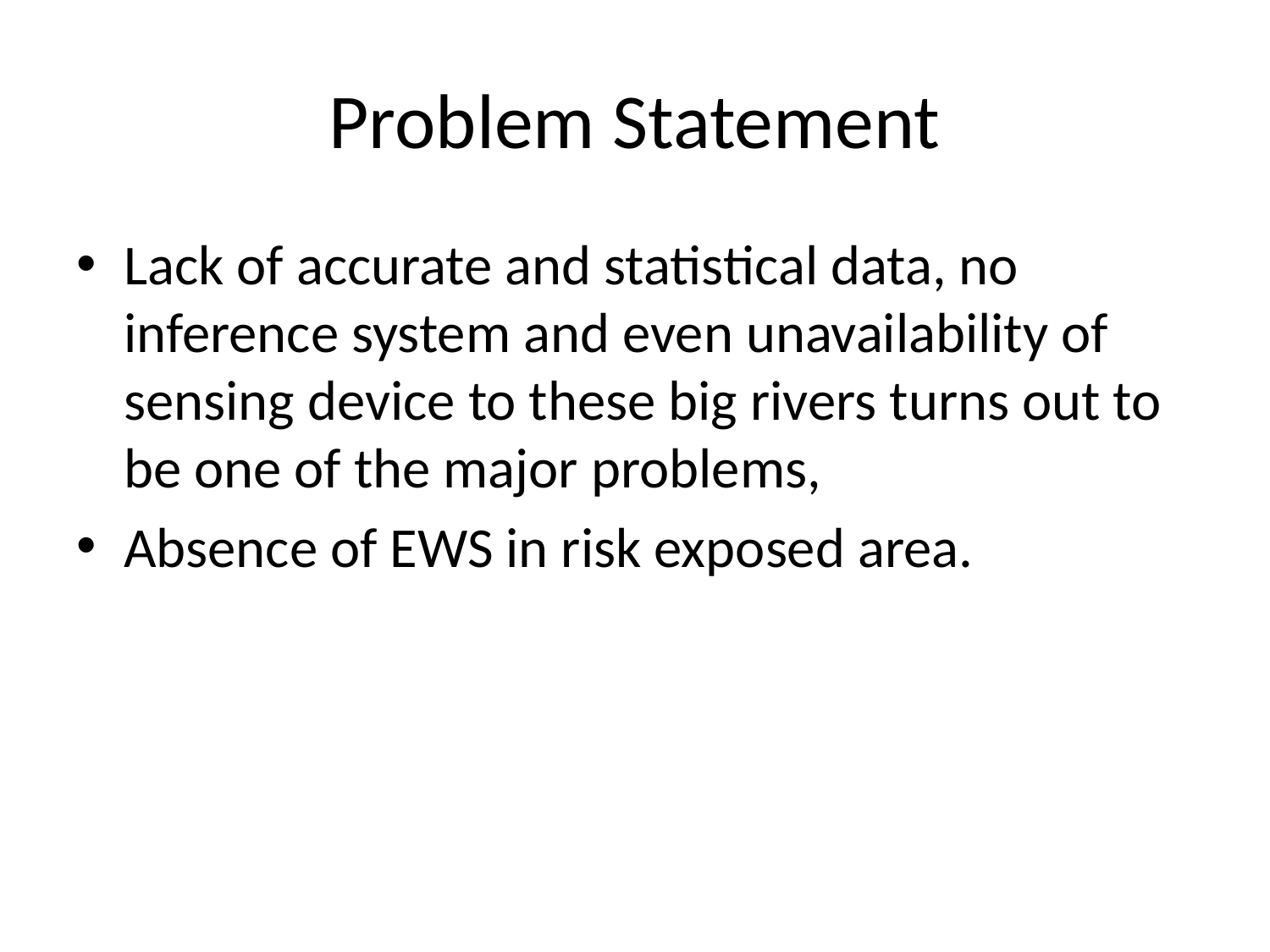

# Problem Statement
Lack of accurate and statistical data, no inference system and even unavailability of sensing device to these big rivers turns out to be one of the major problems,
Absence of EWS in risk exposed area.